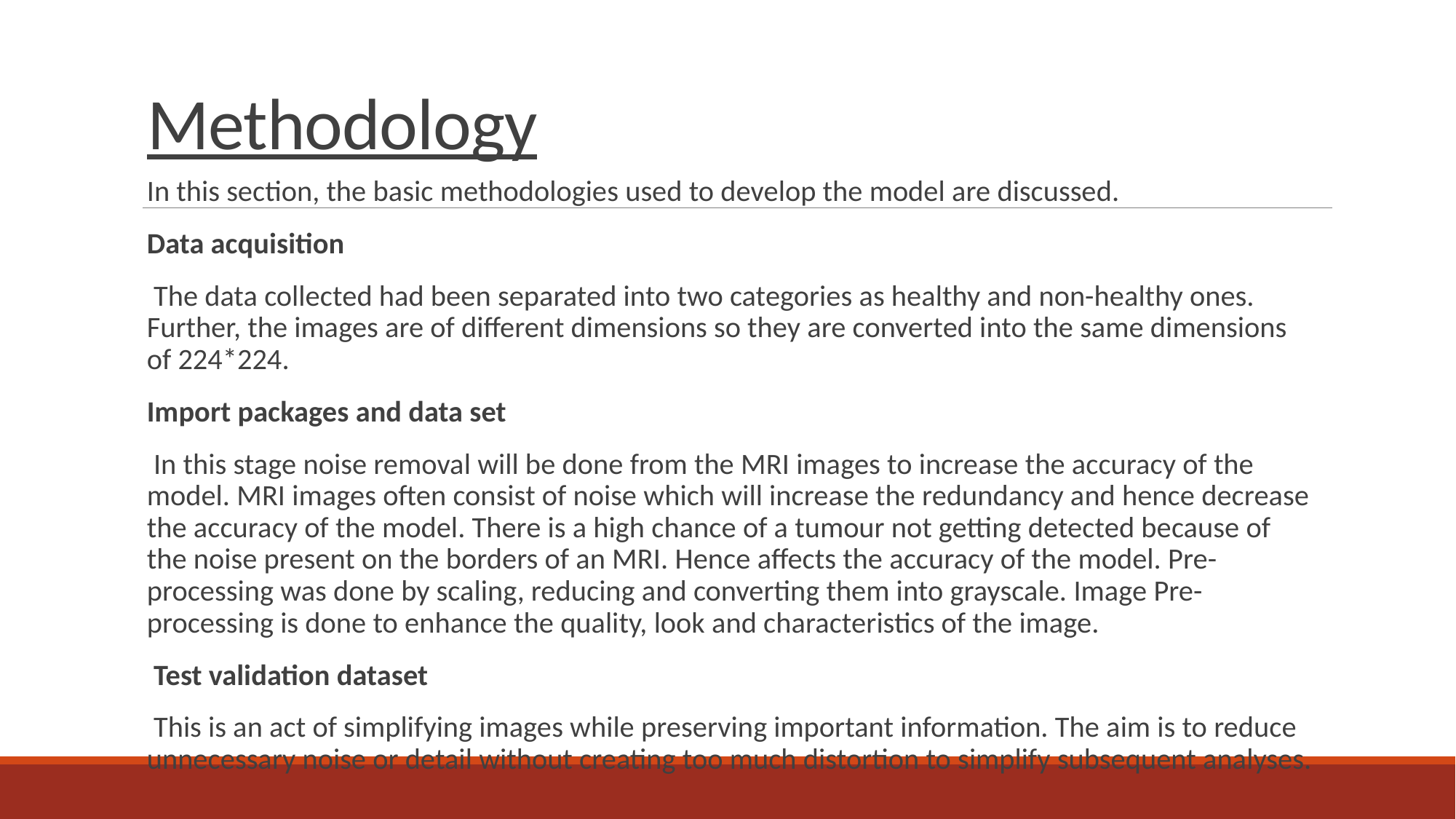

# Methodology
In this section, the basic methodologies used to develop the model are discussed.
Data acquisition
 The data collected had been separated into two categories as healthy and non-healthy ones. Further, the images are of different dimensions so they are converted into the same dimensions of 224*224.
Import packages and data set
 In this stage noise removal will be done from the MRI images to increase the accuracy of the model. MRI images often consist of noise which will increase the redundancy and hence decrease the accuracy of the model. There is a high chance of a tumour not getting detected because of the noise present on the borders of an MRI. Hence affects the accuracy of the model. Pre-processing was done by scaling, reducing and converting them into grayscale. Image Pre-processing is done to enhance the quality, look and characteristics of the image.
 Test validation dataset
 This is an act of simplifying images while preserving important information. The aim is to reduce unnecessary noise or detail without creating too much distortion to simplify subsequent analyses.